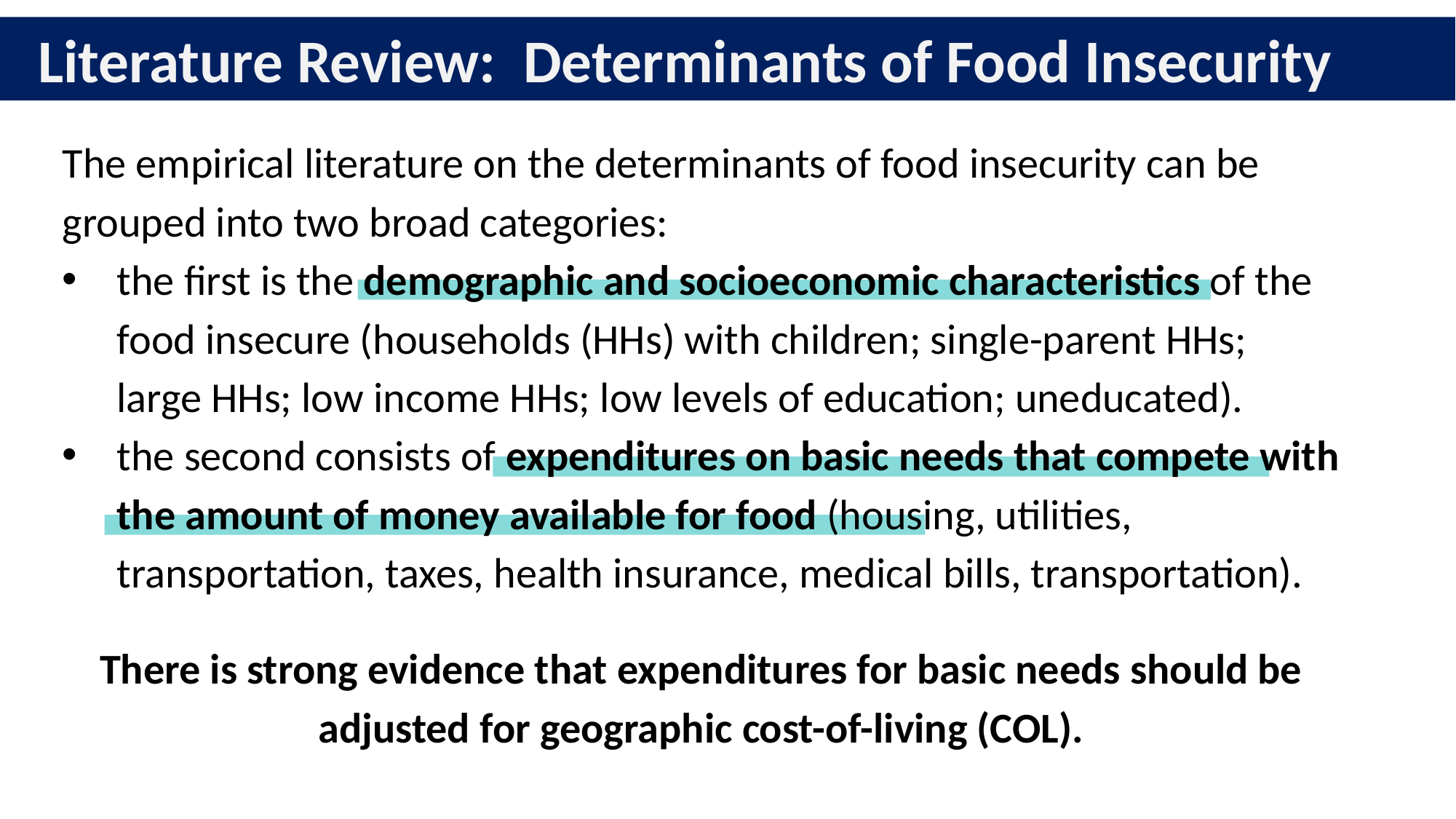

Literature Review:  Determinants of Food Insecurity
The empirical literature on the determinants of food insecurity can be grouped into two broad categories:
the first is the demographic and socioeconomic characteristics of the food insecure (households (HHs) with children; single-parent HHs; large HHs; low income HHs; low levels of education; uneducated).
the second consists of expenditures on basic needs that compete with the amount of money available for food (housing, utilities, transportation, taxes, health insurance, medical bills, transportation).

There is strong evidence that expenditures for basic needs should be adjusted for geographic cost-of-living (COL).